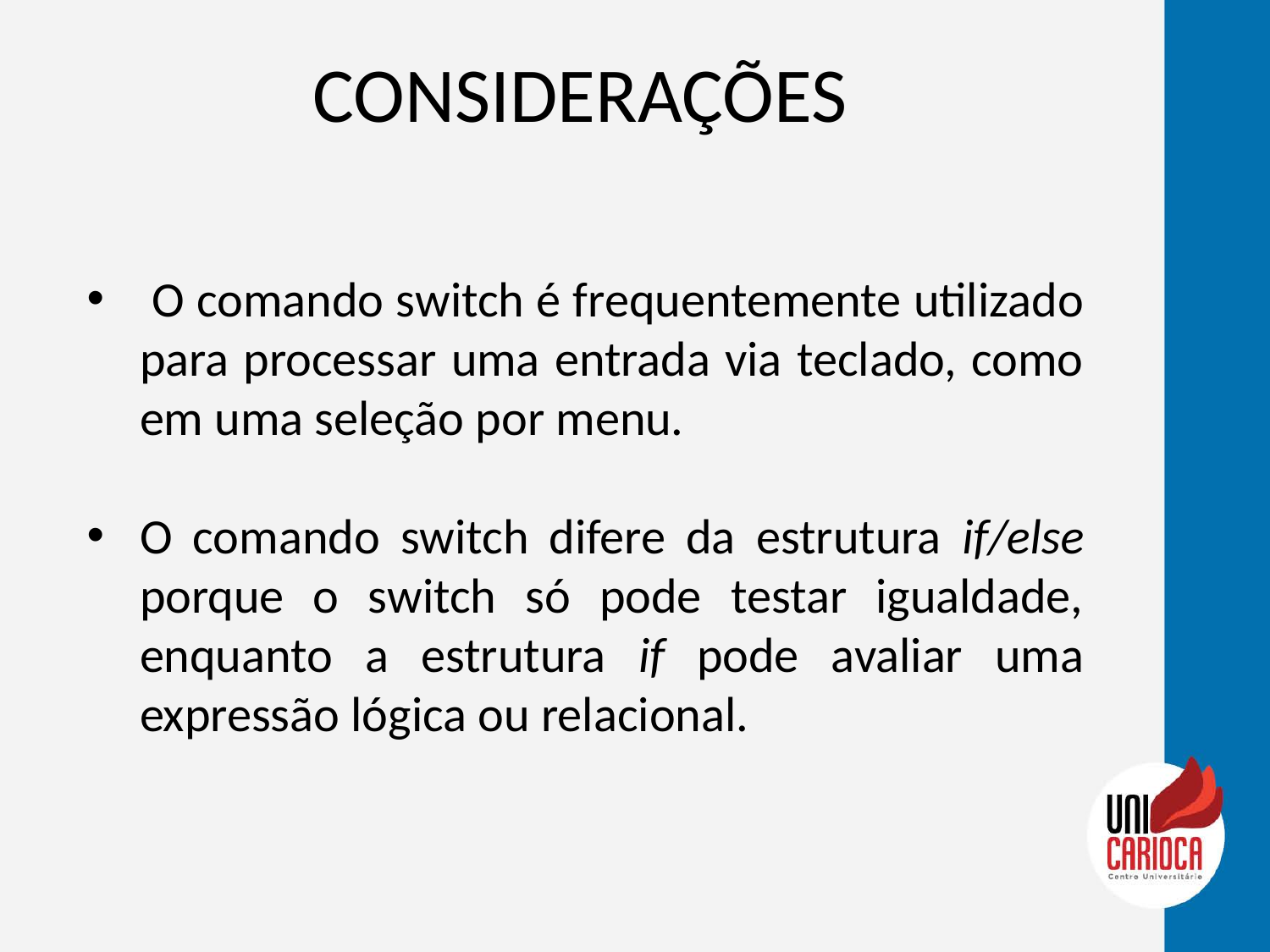

# CONSIDERAÇÕES

 O comando switch é frequentemente utilizado para processar uma entrada via teclado, como em uma seleção por menu.

O comando switch difere da estrutura if/else porque o switch só pode testar igualdade, enquanto a estrutura if pode avaliar uma expressão lógica ou relacional.